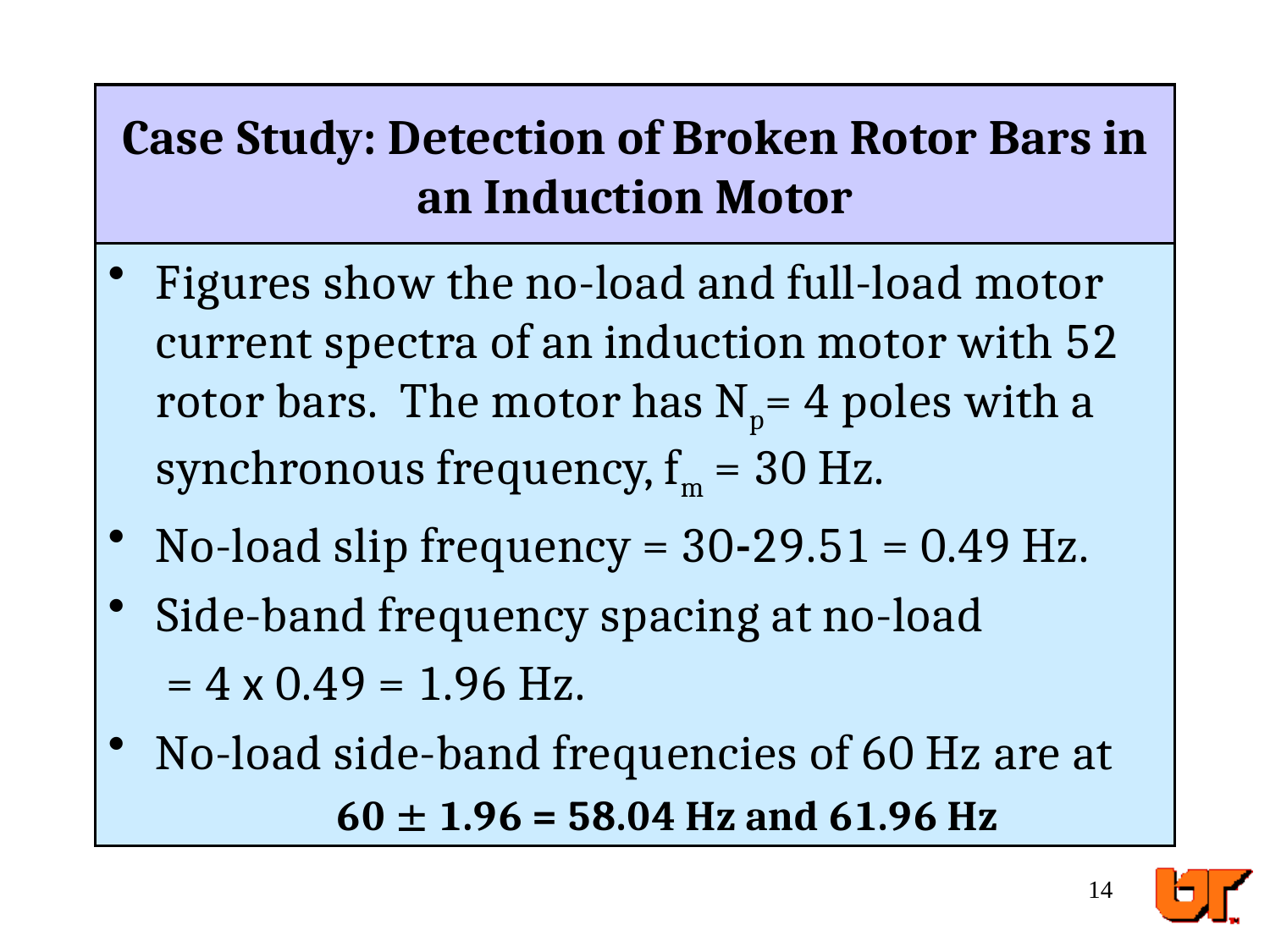

# Case Study: Detection of Broken Rotor Bars in an Induction Motor
Figures show the no-load and full-load motor current spectra of an induction motor with 52 rotor bars.  The motor has Np= 4 poles with a synchronous frequency, fm = 30 Hz.
No-load slip frequency = 30-29.51 = 0.49 Hz.
Side-band frequency spacing at no-load
	 = 4 x 0.49 = 1.96 Hz.
No-load side-band frequencies of 60 Hz are at
60 ± 1.96 = 58.04 Hz and 61.96 Hz

14